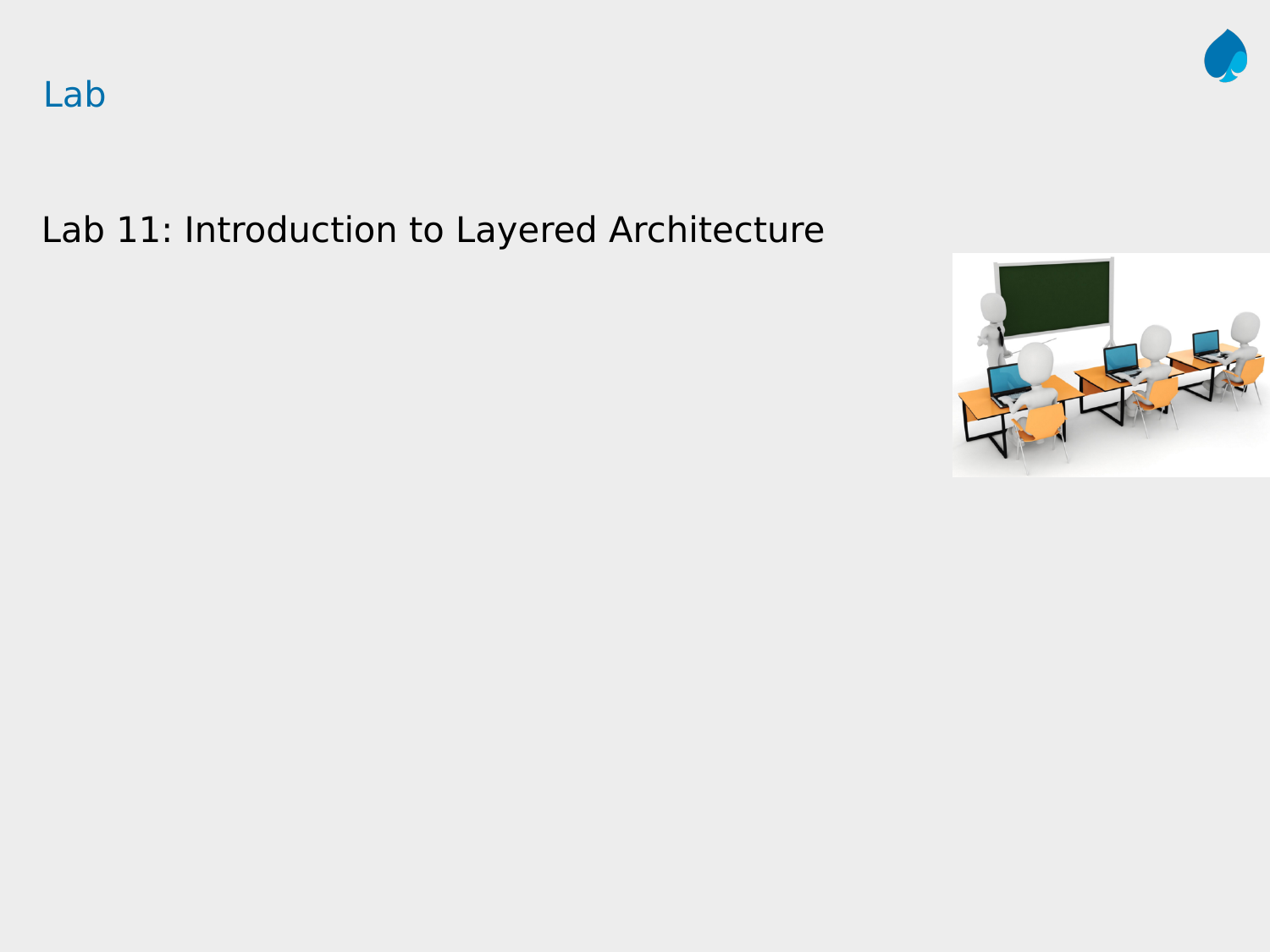

# Lab
Lab 11: Introduction to Layered Architecture